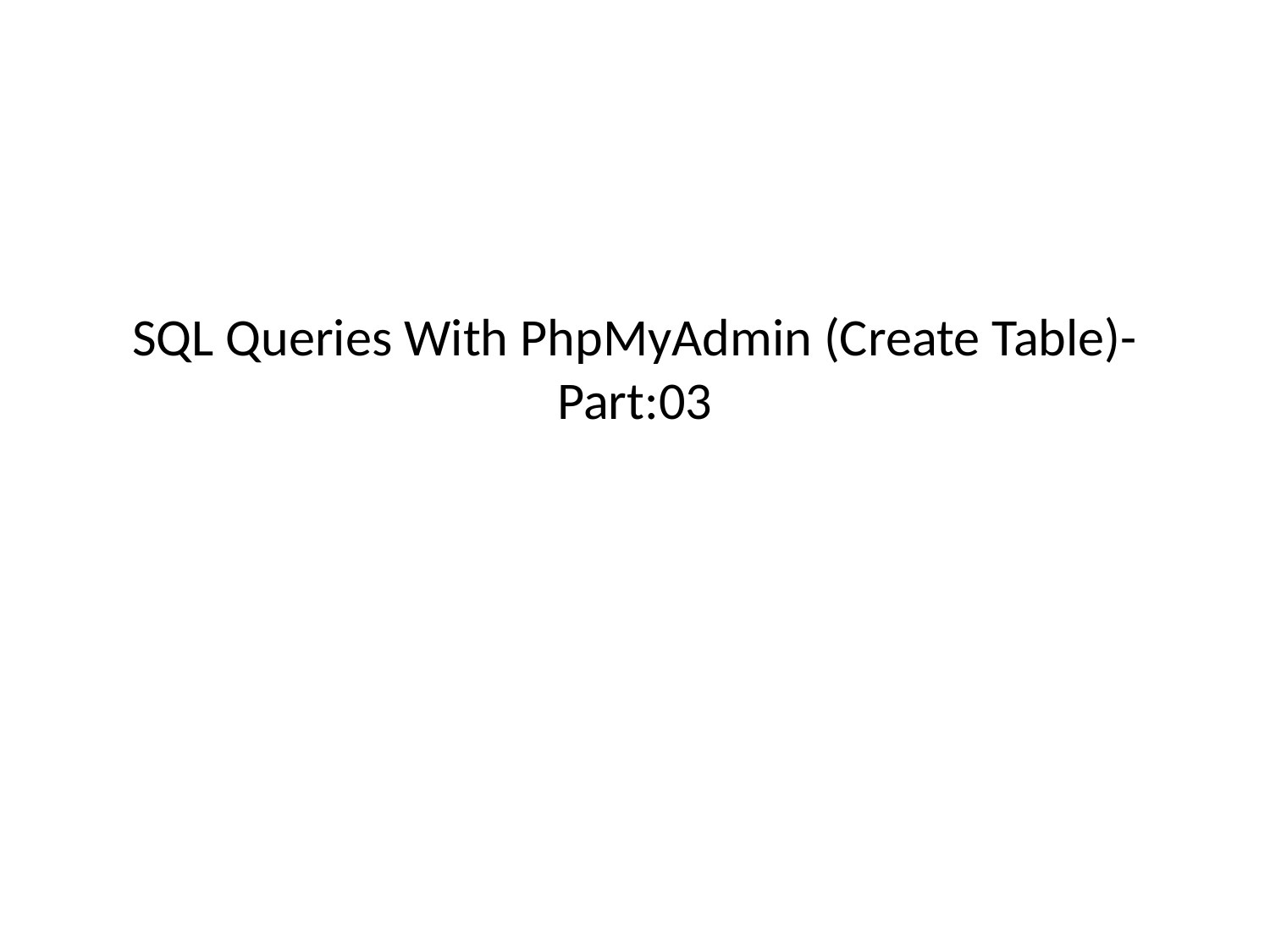

# SQL Queries With PhpMyAdmin (Create Table)-Part:03